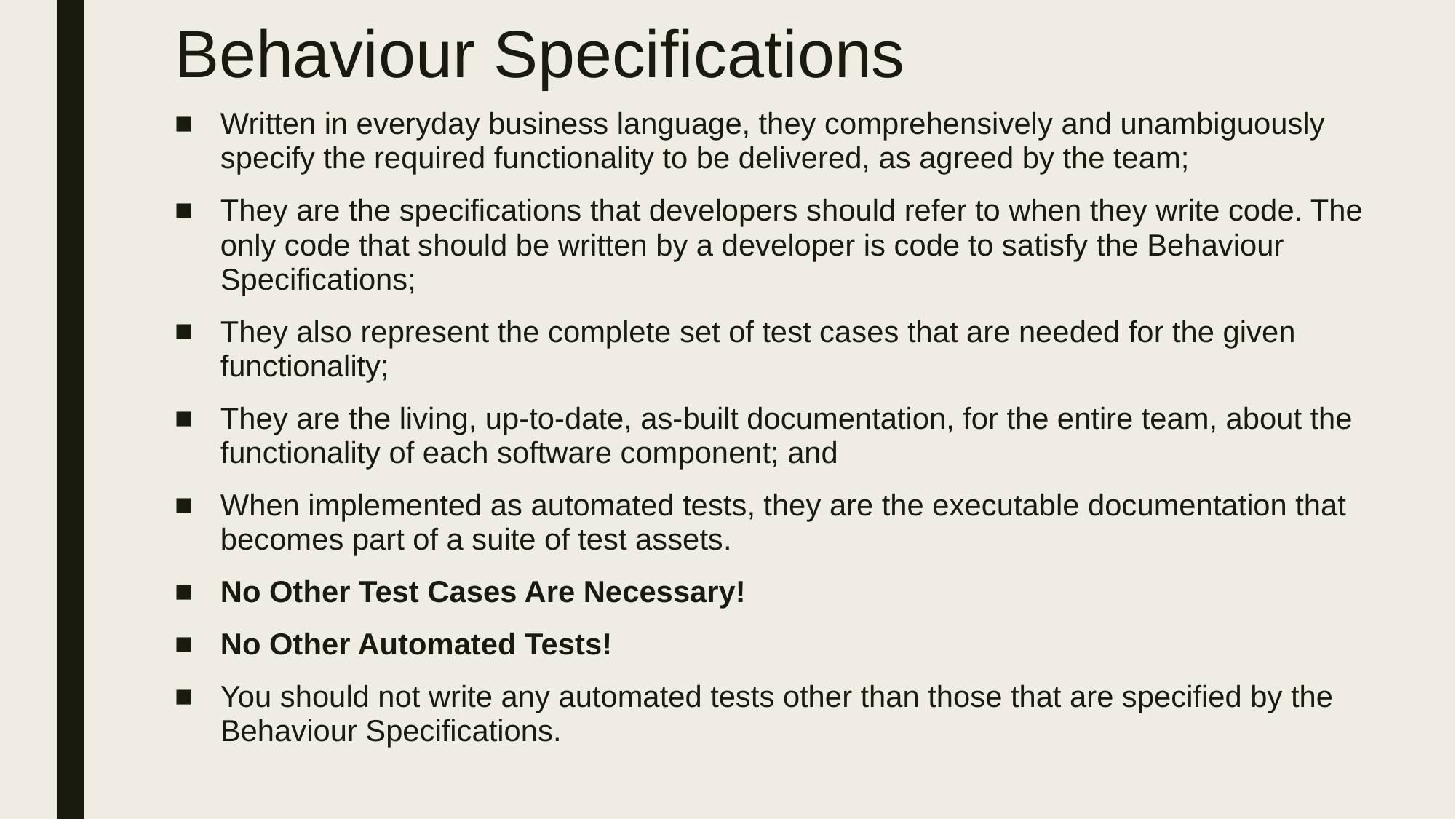

# Behaviour Specifications
Written in everyday business language, they comprehensively and unambiguously specify the required functionality to be delivered, as agreed by the team;
They are the specifications that developers should refer to when they write code. The only code that should be written by a developer is code to satisfy the Behaviour Specifications;
They also represent the complete set of test cases that are needed for the given functionality;
They are the living, up-to-date, as-built documentation, for the entire team, about the functionality of each software component; and
When implemented as automated tests, they are the executable documentation that becomes part of a suite of test assets.
No Other Test Cases Are Necessary!
No Other Automated Tests!
You should not write any automated tests other than those that are specified by the Behaviour Specifications.